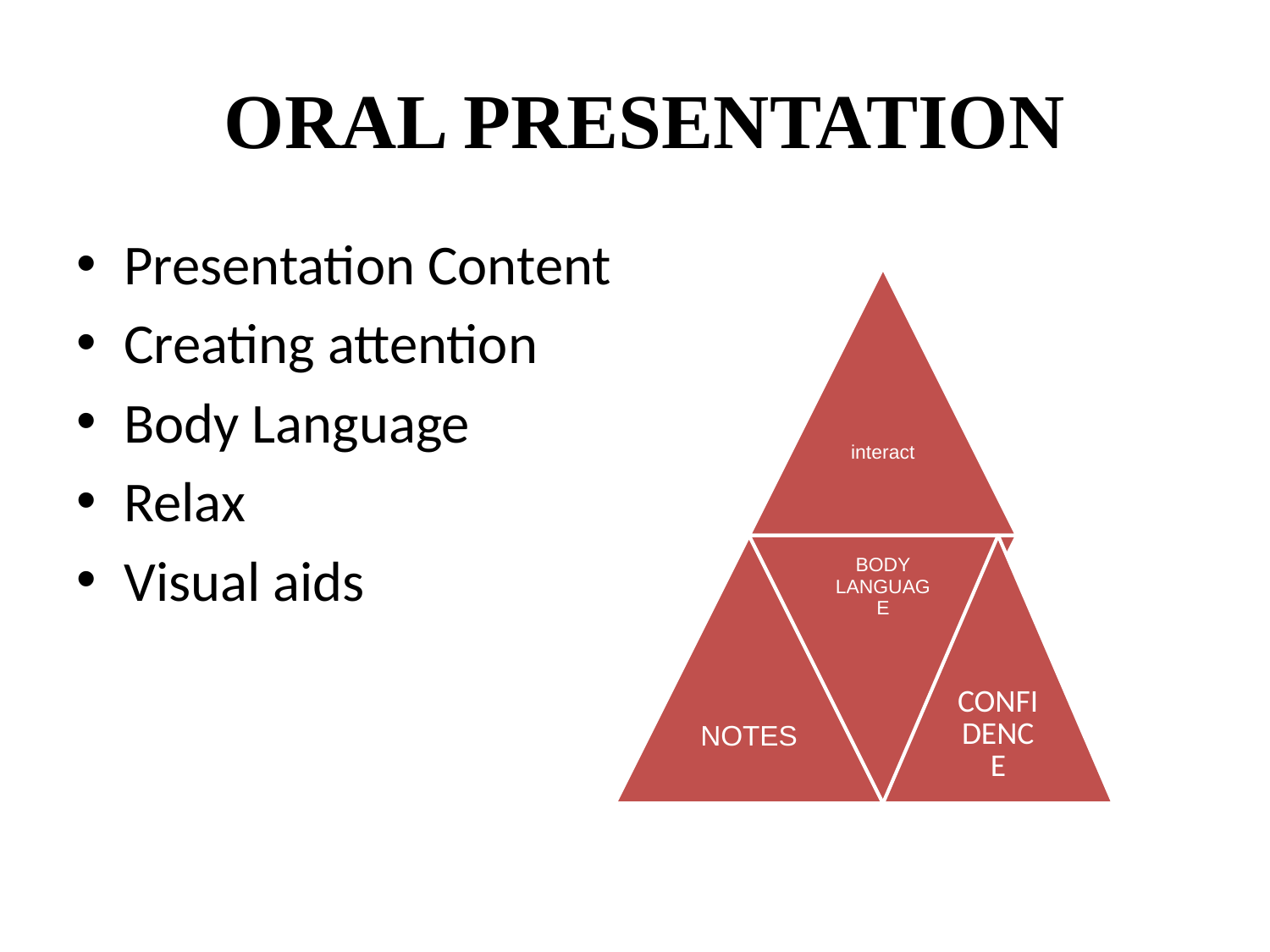

# ORAL PRESENTATION
Presentation Content
Creating attention
Body Language
Relax
Visual aids

interact
CONFIDENCE
BODY LANGUAGE
NOTES